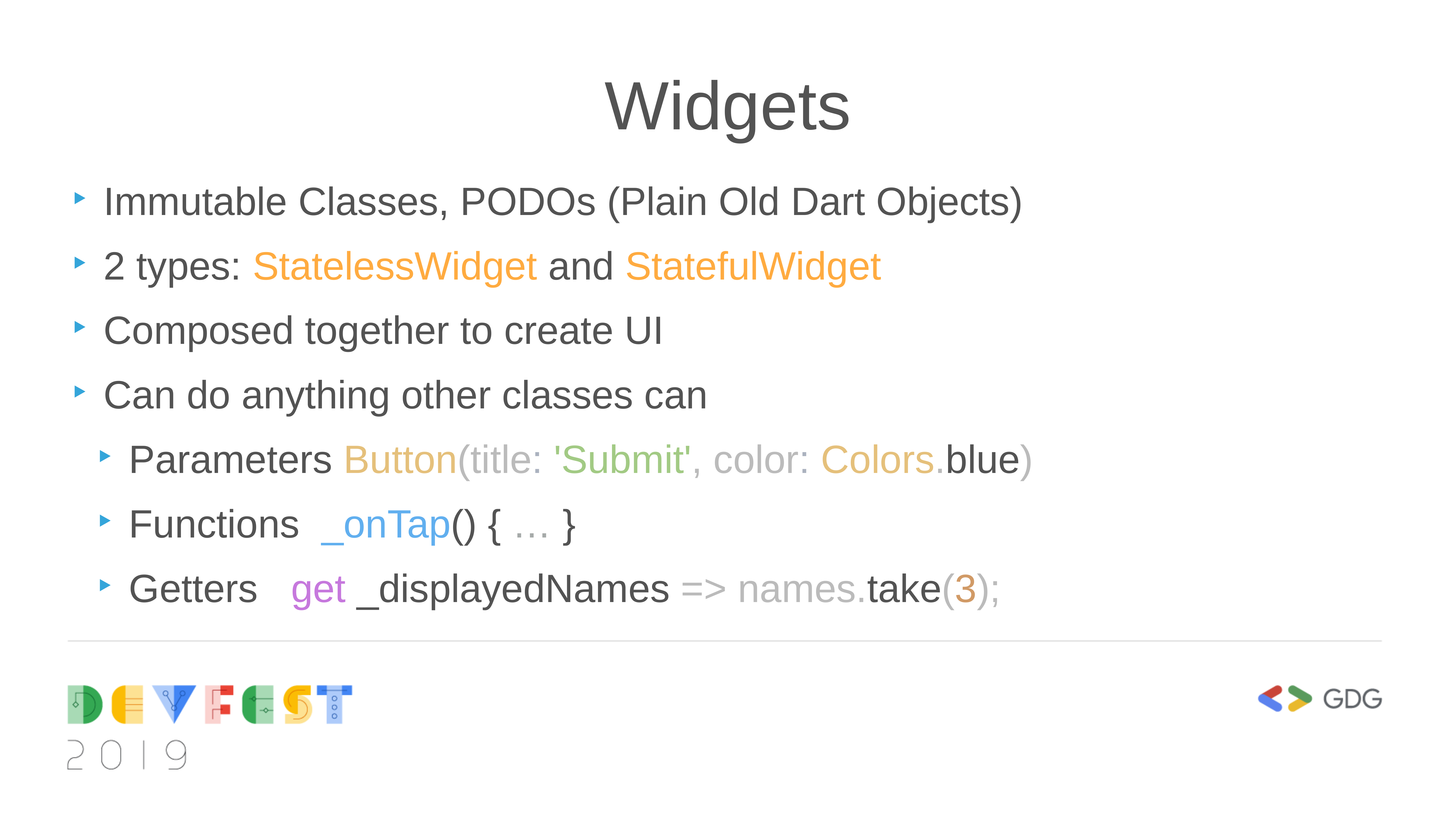

Widgets
Immutable Classes, PODOs (Plain Old Dart Objects)
2 types: StatelessWidget and StatefulWidget
Composed together to create UI
Can do anything other classes can
Parameters Button(title: 'Submit', color: Colors.blue)
Functions  _onTap() { … }
Getters   get _displayedNames => names.take(3);